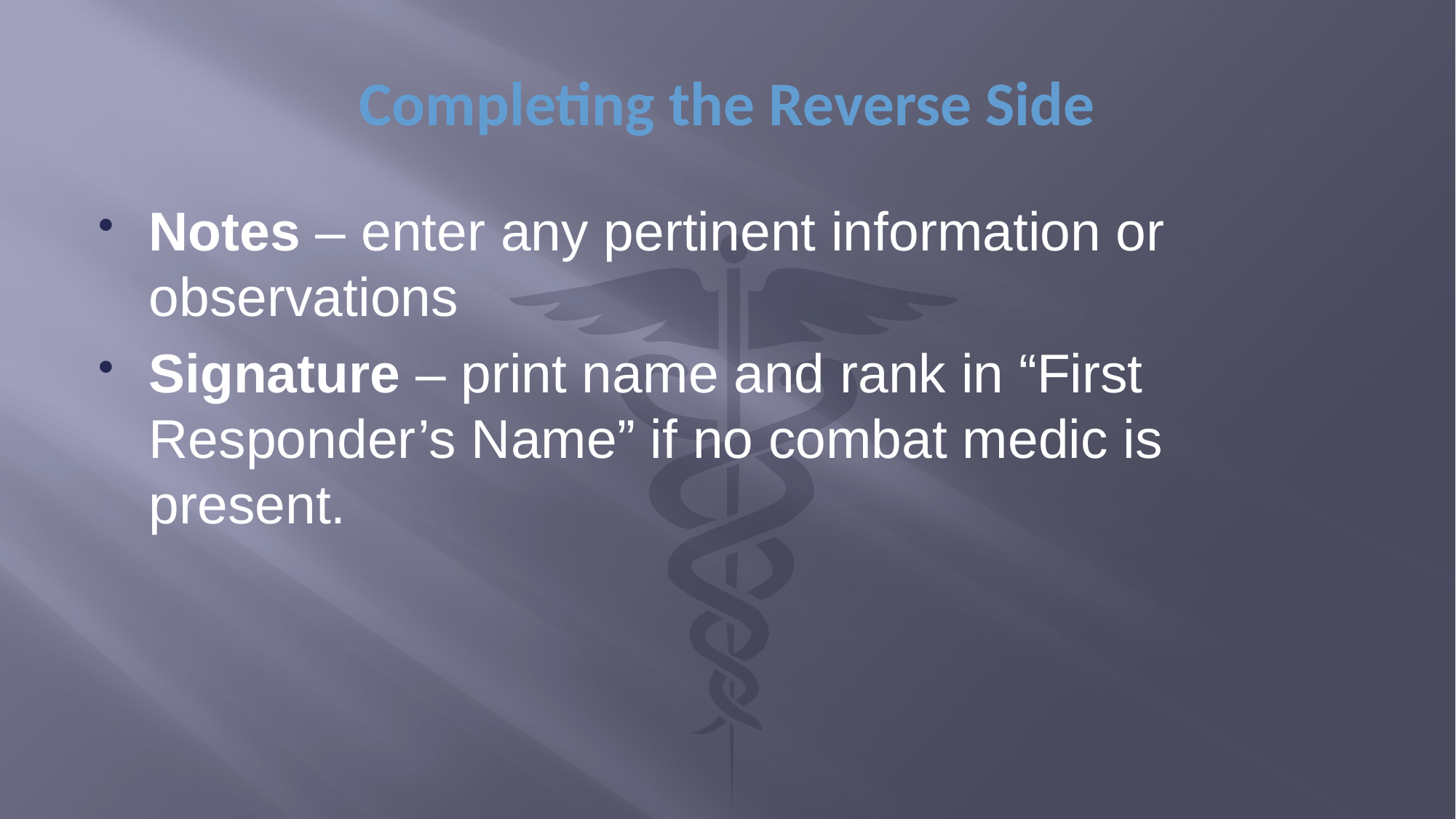

# Completing the Reverse Side
Notes – enter any pertinent information or observations
Signature – print name and rank in “First Responder’s Name” if no combat medic is present.